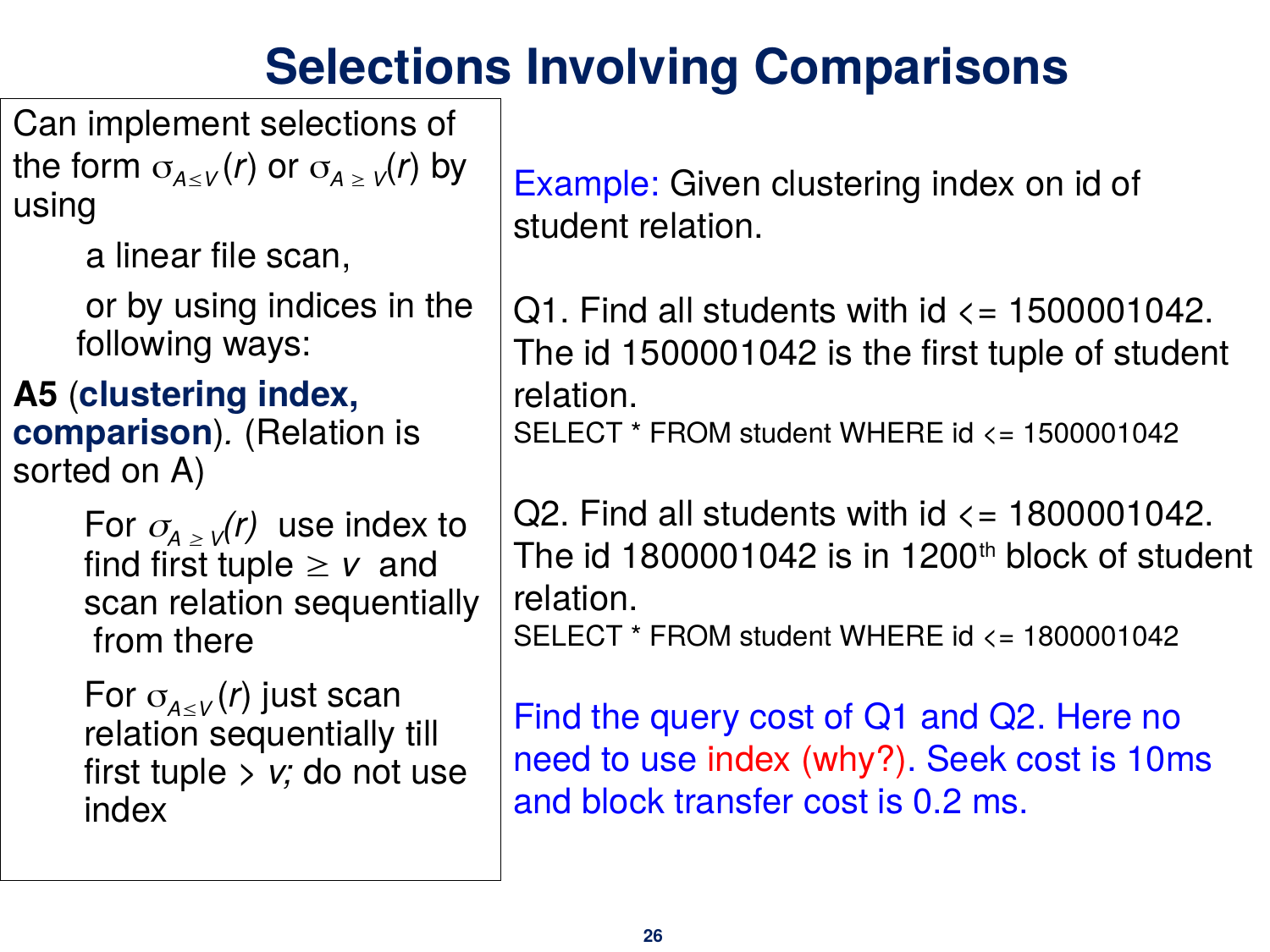

# Selections Involving Comparisons
Can implement selections of the form σA≤V (r) or σA ≥ V(r) by using
 a linear file scan,
 or by using indices in the following ways:
A5 (clustering index, comparison). (Relation is sorted on A)
For σA ≥ V(r)  use index to find first tuple ≥ v  and scan relation sequentially  from there
For σA≤V (r) just scan relation sequentially till first tuple > v; do not use index
Example: Given clustering index on id of student relation.

Q1. Find all students with id <= 1500001042. The id 1500001042 is the first tuple of student relation.
SELECT * FROM student WHERE id <= 1500001042

Q2. Find all students with id <= 1800001042. The id 1800001042 is in 1200th block of student relation.
SELECT * FROM student WHERE id <= 1800001042

Find the query cost of Q1 and Q2. Here no need to use index (why?). Seek cost is 10ms and block transfer cost is 0.2 ms.